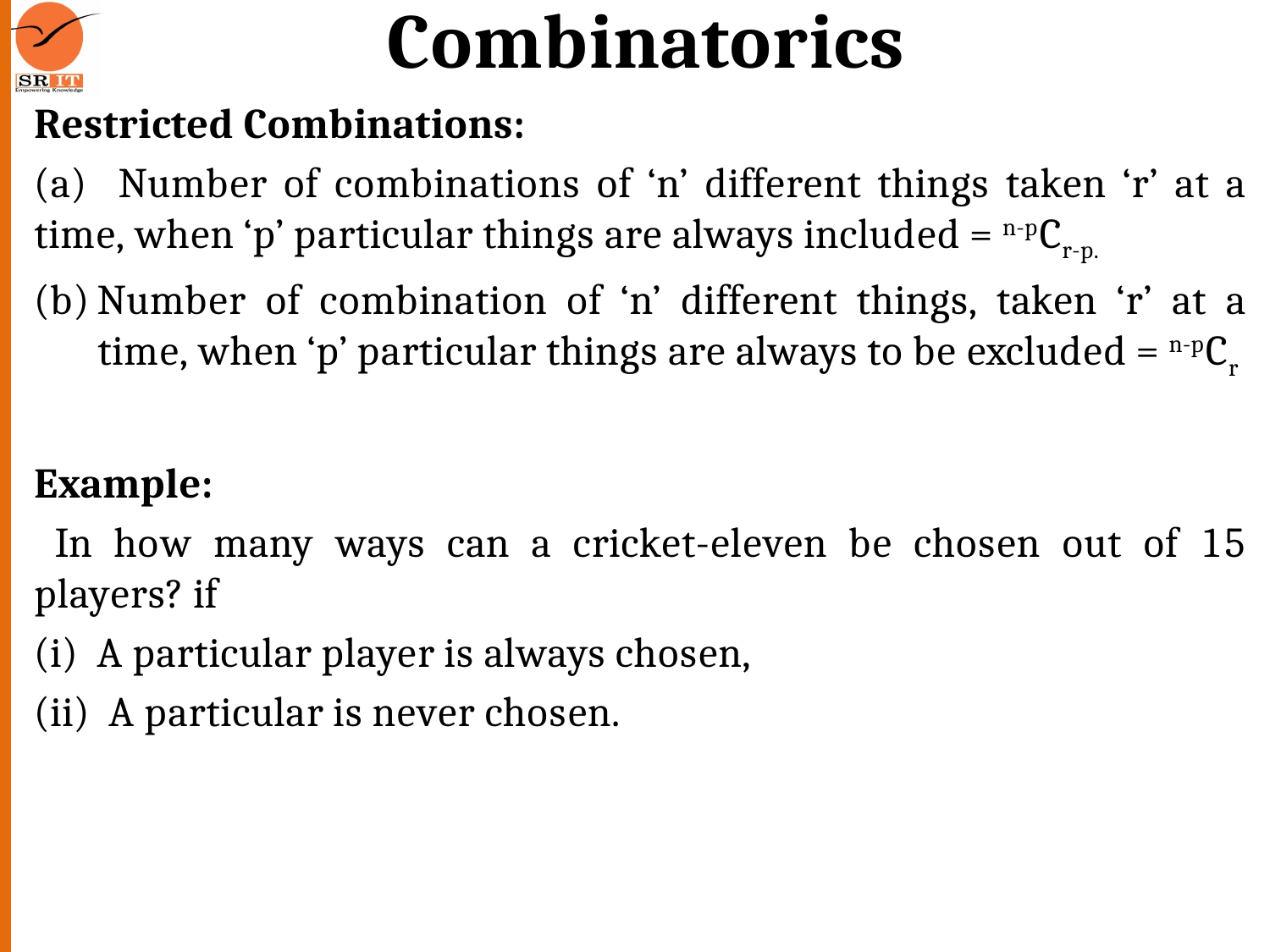

# Combinatorics
Restricted Combinations:
(a)  Number of combinations of ‘n’ different things taken ‘r’ at a time, when ‘p’ particular things are always included = n-pCr-p.
Number of combination of ‘n’ different things, taken ‘r’ at a time, when ‘p’ particular things are always to be excluded = n-pCr

Example:
 In how many ways can a cricket-eleven be chosen out of 15 players? if
(i)  A particular player is always chosen,
(ii)  A particular is never chosen.